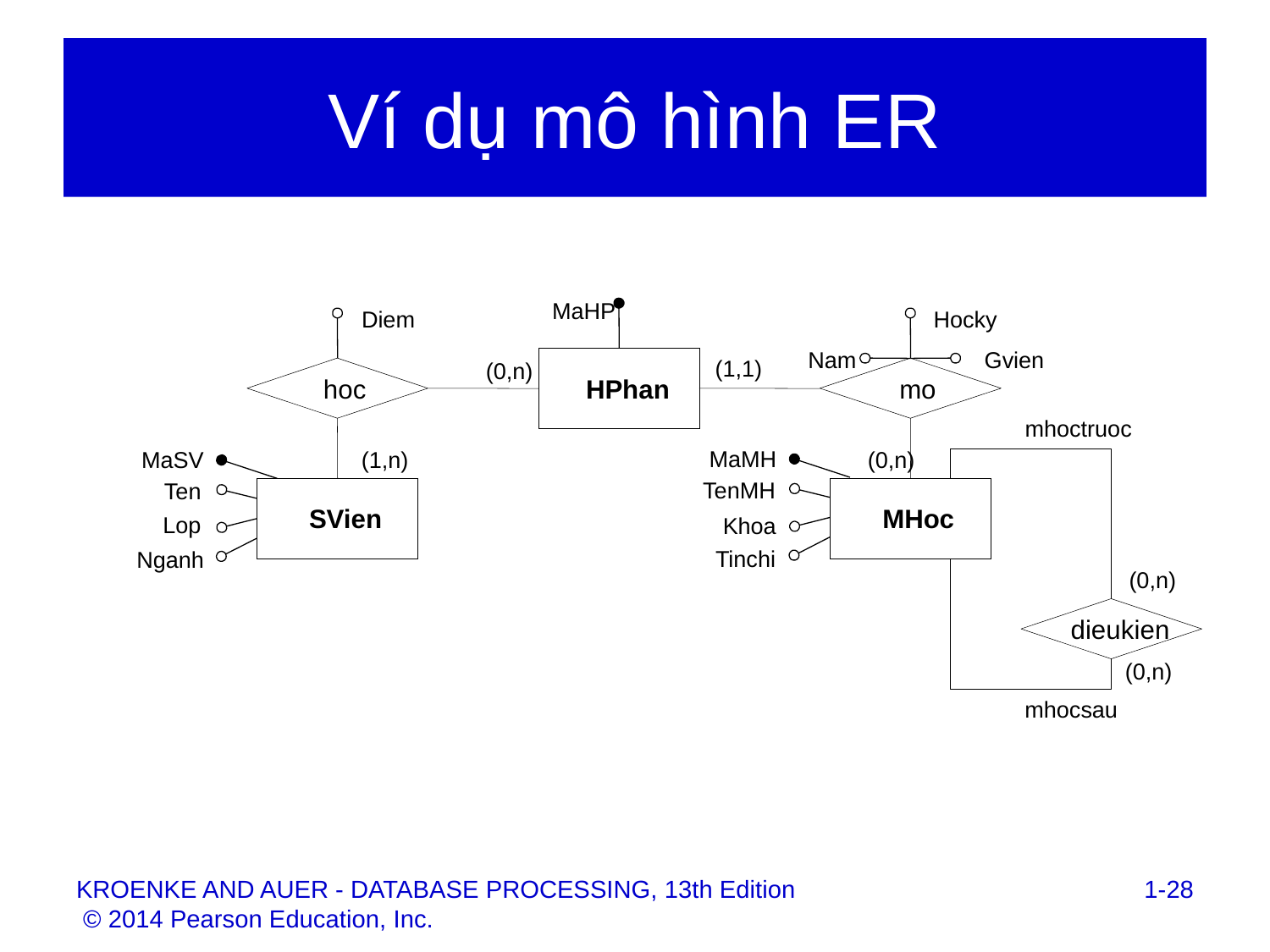

# Ví dụ mô hình ER

MaHP

Diem
Hocky

Nam
Gvien

(1,1)
(0,n)

hoc
HPhan
mo

mhoctruoc

MaMH
MaSV
(1,n)
(0,n)

TenMH
Ten

SVien
MHoc
Lop
Khoa

Tinchi
Nganh

(0,n)

dieukien
(0,n)
mhocsau
1-28

KROENKE AND AUER - DATABASE PROCESSING, 13th Edition  © 2014 Pearson Education, Inc.